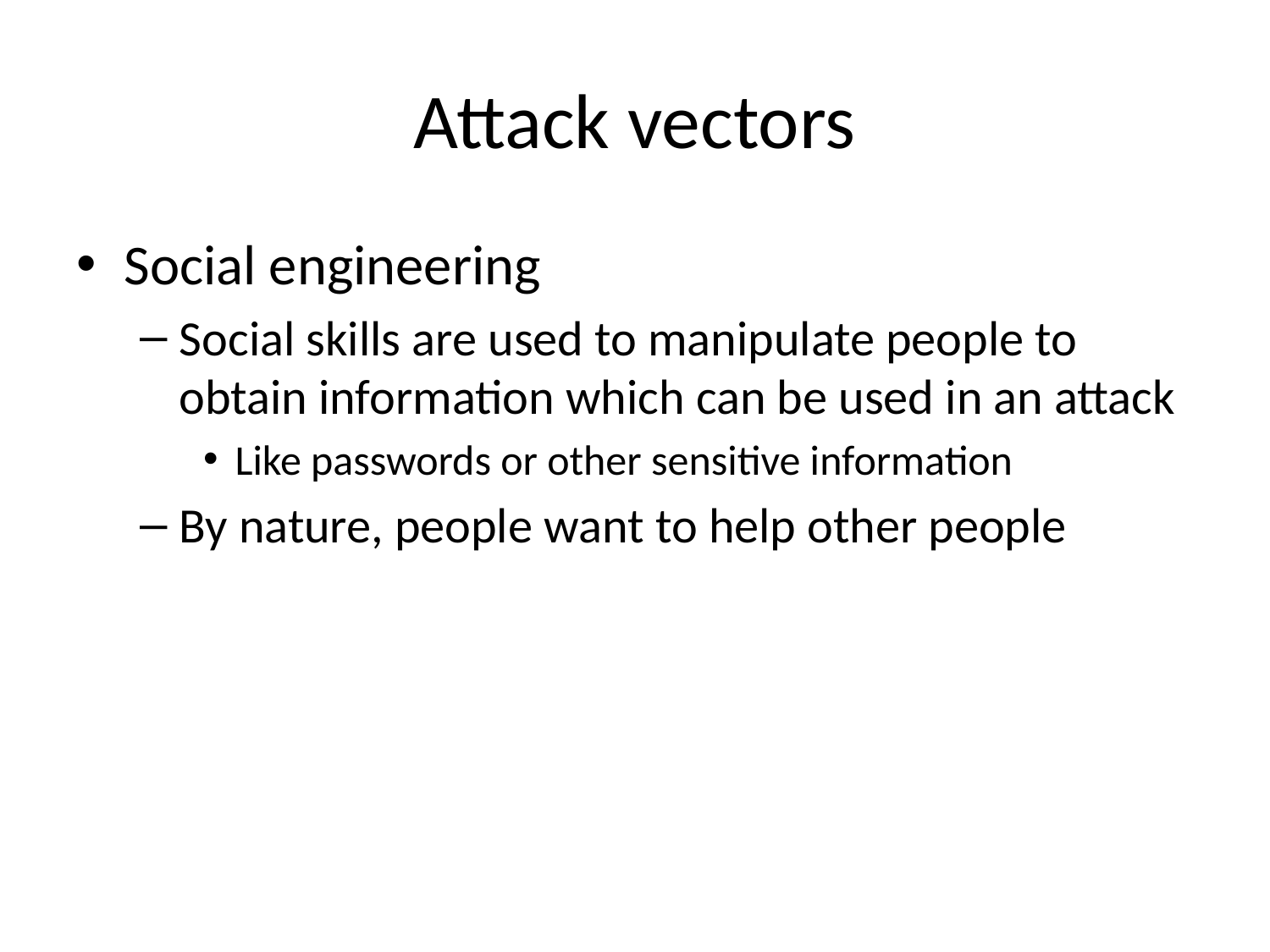

# Attack vectors
Social engineering
Social skills are used to manipulate people to obtain information which can be used in an attack
Like passwords or other sensitive information
By nature, people want to help other people